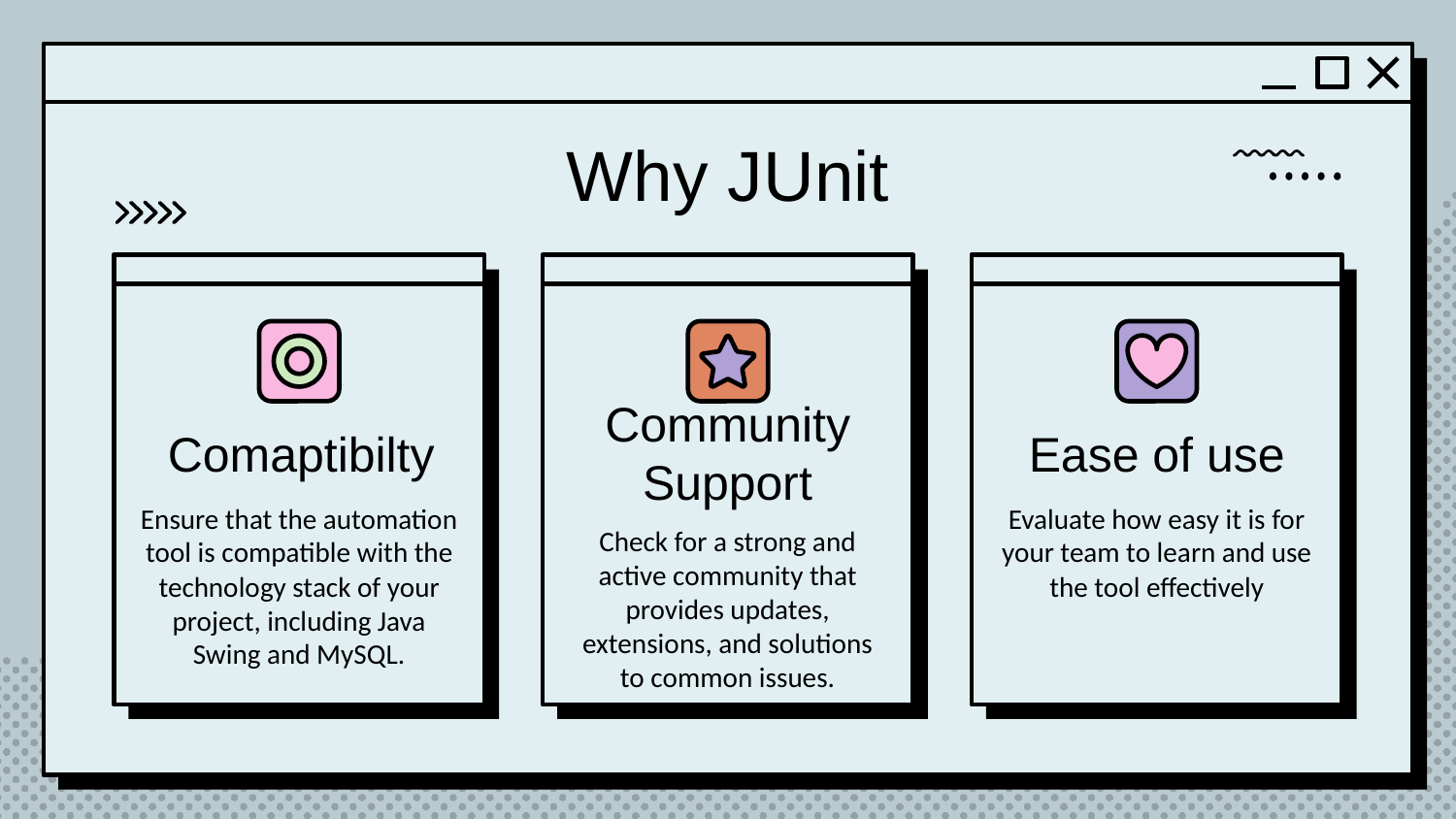

# Why JUnit

Ease of use
Comaptibilty
Community
Support
Ensure that the automation tool is compatible with the technology stack of your project, including Java Swing and MySQL.
Evaluate how easy it is for your team to learn and use the tool effectively
Check for a strong and active community that provides updates, extensions, and solutions to common issues.